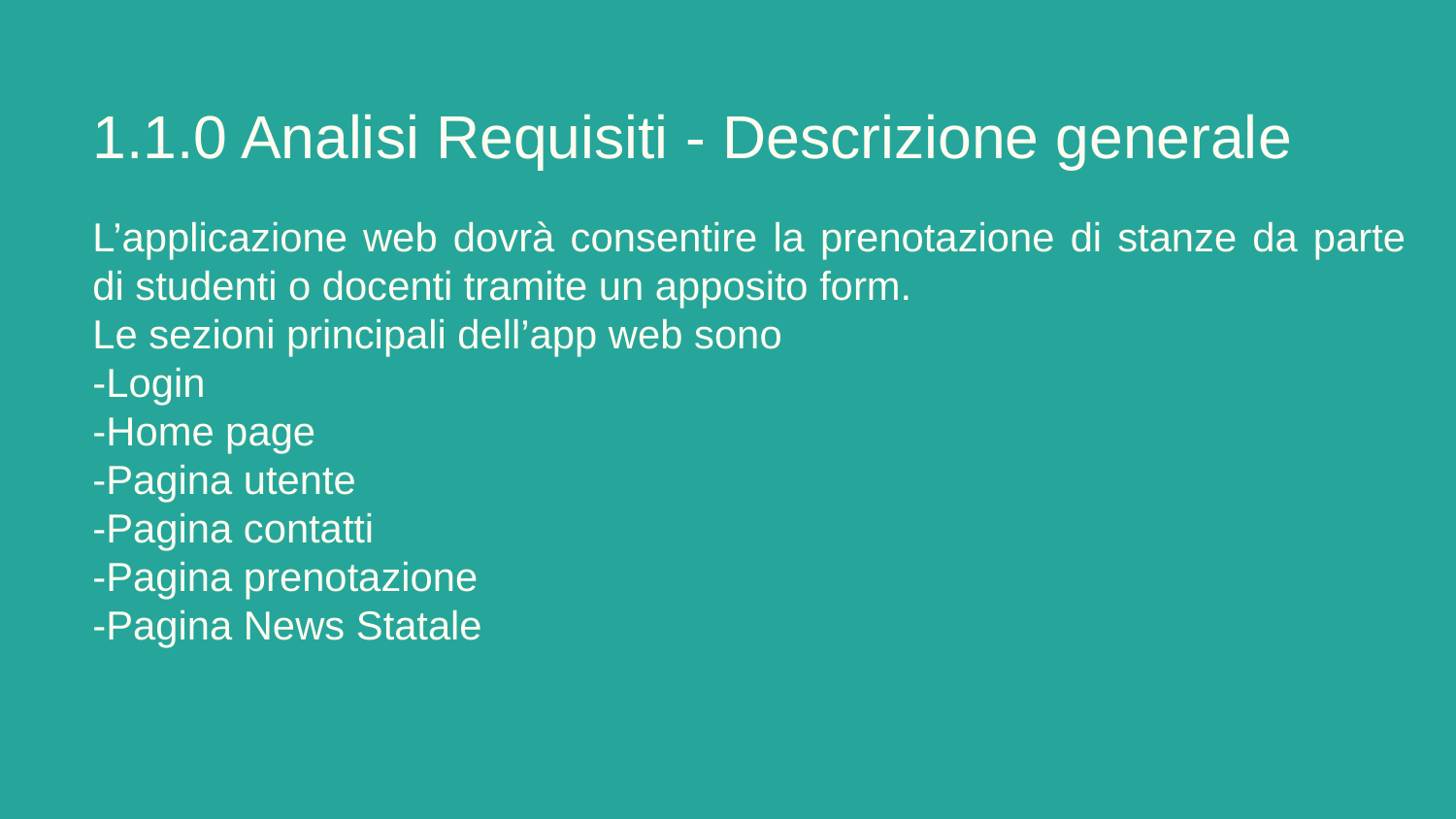

# 1.1.0 Analisi Requisiti - Descrizione generale

L’applicazione web dovrà consentire la prenotazione di stanze da parte di studenti o docenti tramite un apposito form.
Le sezioni principali dell’app web sono
-Login
-Home page
-Pagina utente
-Pagina contatti
-Pagina prenotazione
-Pagina News Statale